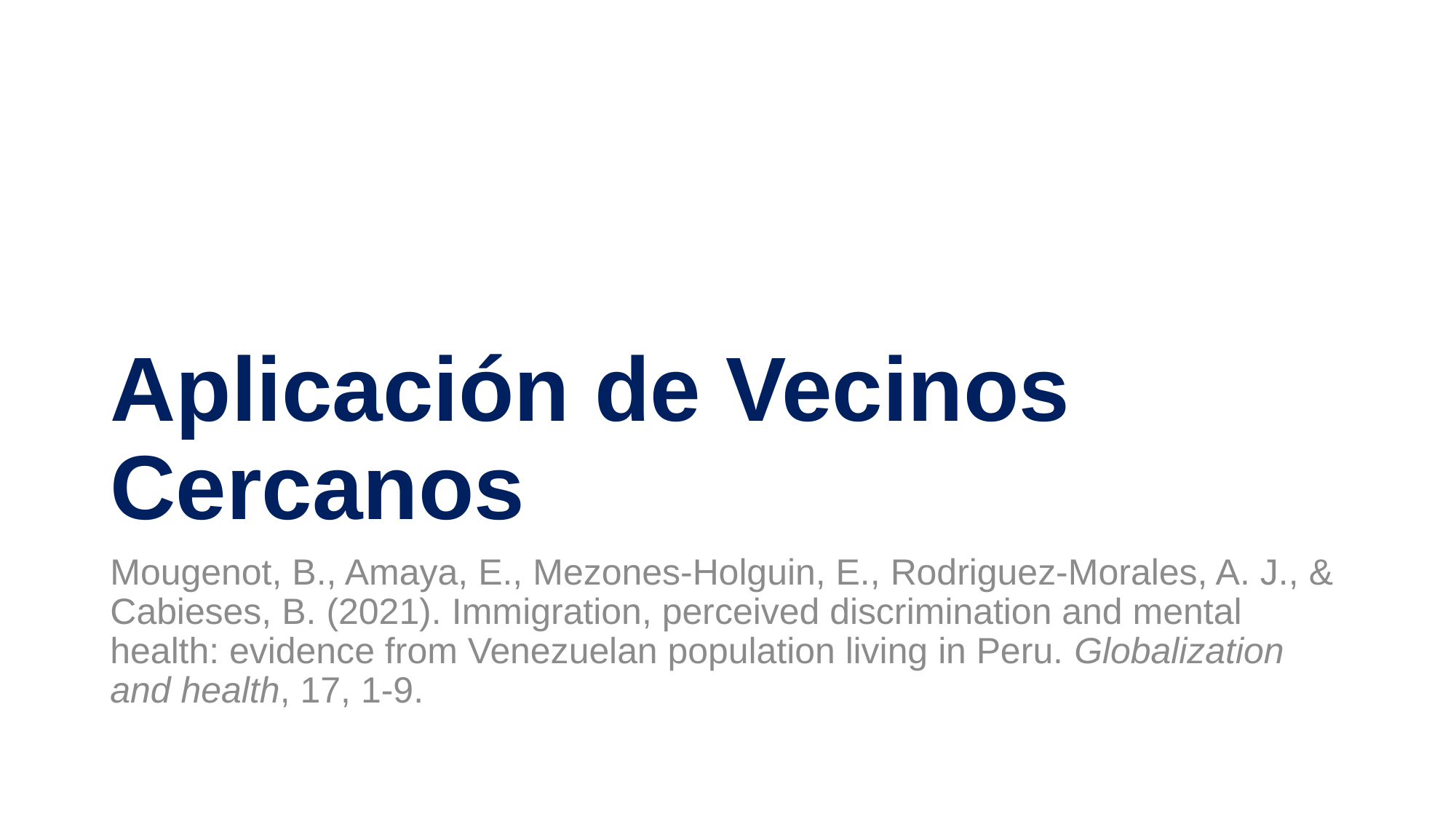

# Aplicación de Vecinos Cercanos
Mougenot, B., Amaya, E., Mezones-Holguin, E., Rodriguez-Morales, A. J., & Cabieses, B. (2021). Immigration, perceived discrimination and mental health: evidence from Venezuelan population living in Peru. Globalization and health, 17, 1-9.